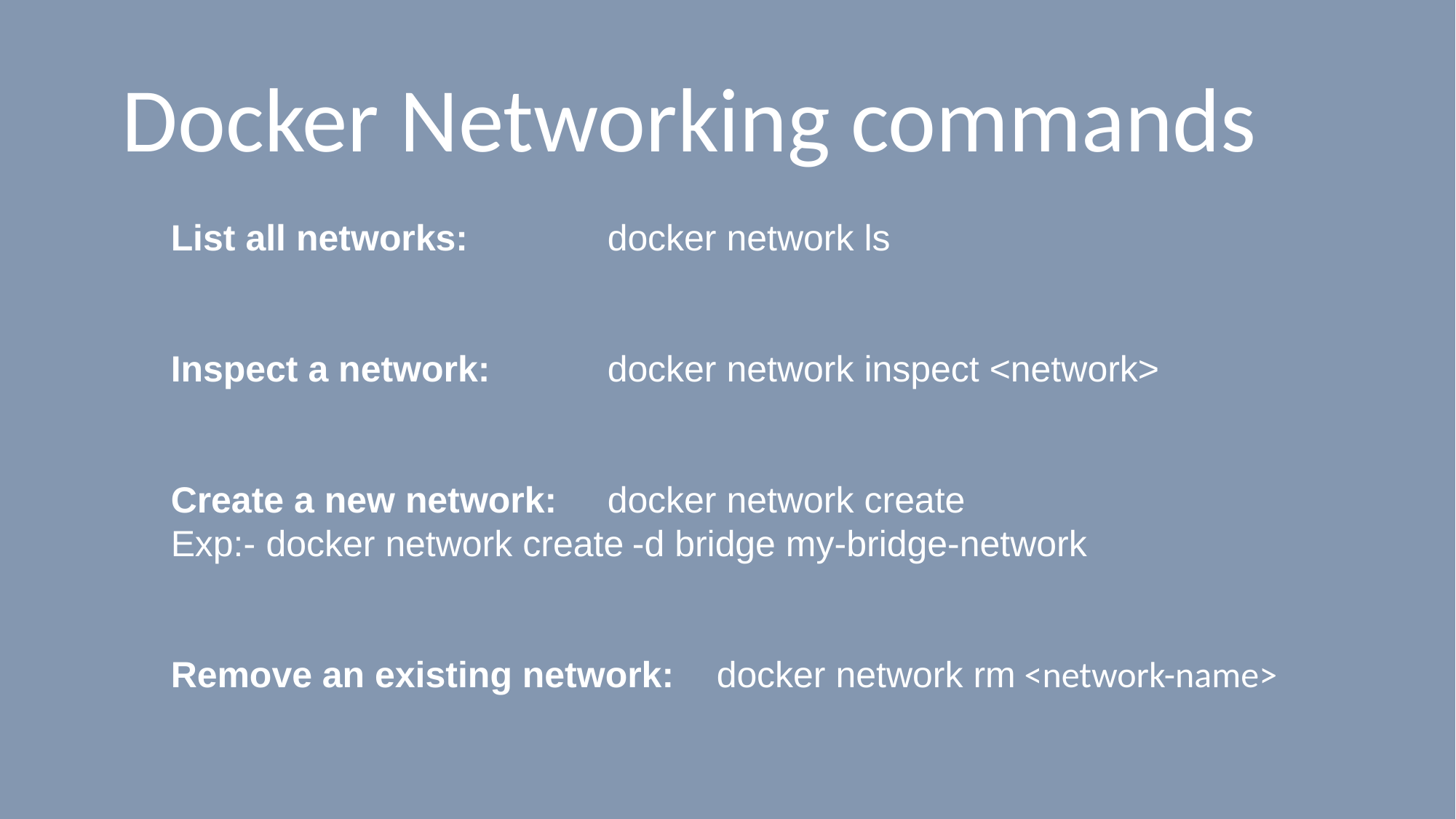

# Docker Networking commands
List all networks:        	docker network ls

Inspect a network: 	docker network inspect <network>

Create a new network:	docker network create
Exp:- docker network create -d bridge my-bridge-network

Remove an existing network: 	docker network rm <network-name>